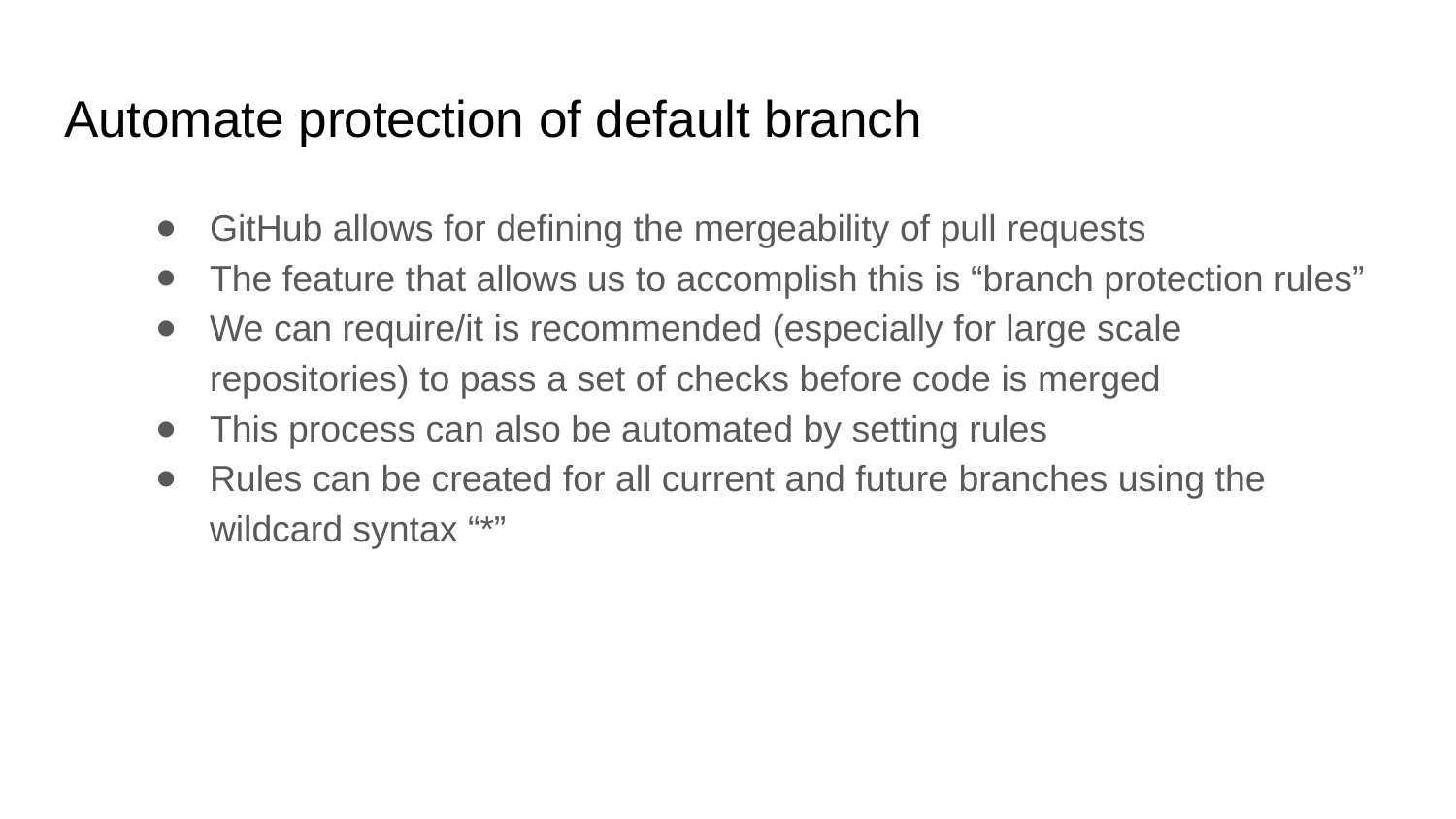

# Automate protection of default branch
GitHub allows for defining the mergeability of pull requests
The feature that allows us to accomplish this is “branch protection rules”
We can require/it is recommended (especially for large scale repositories) to pass a set of checks before code is merged
This process can also be automated by setting rules
Rules can be created for all current and future branches using the wildcard syntax “*”